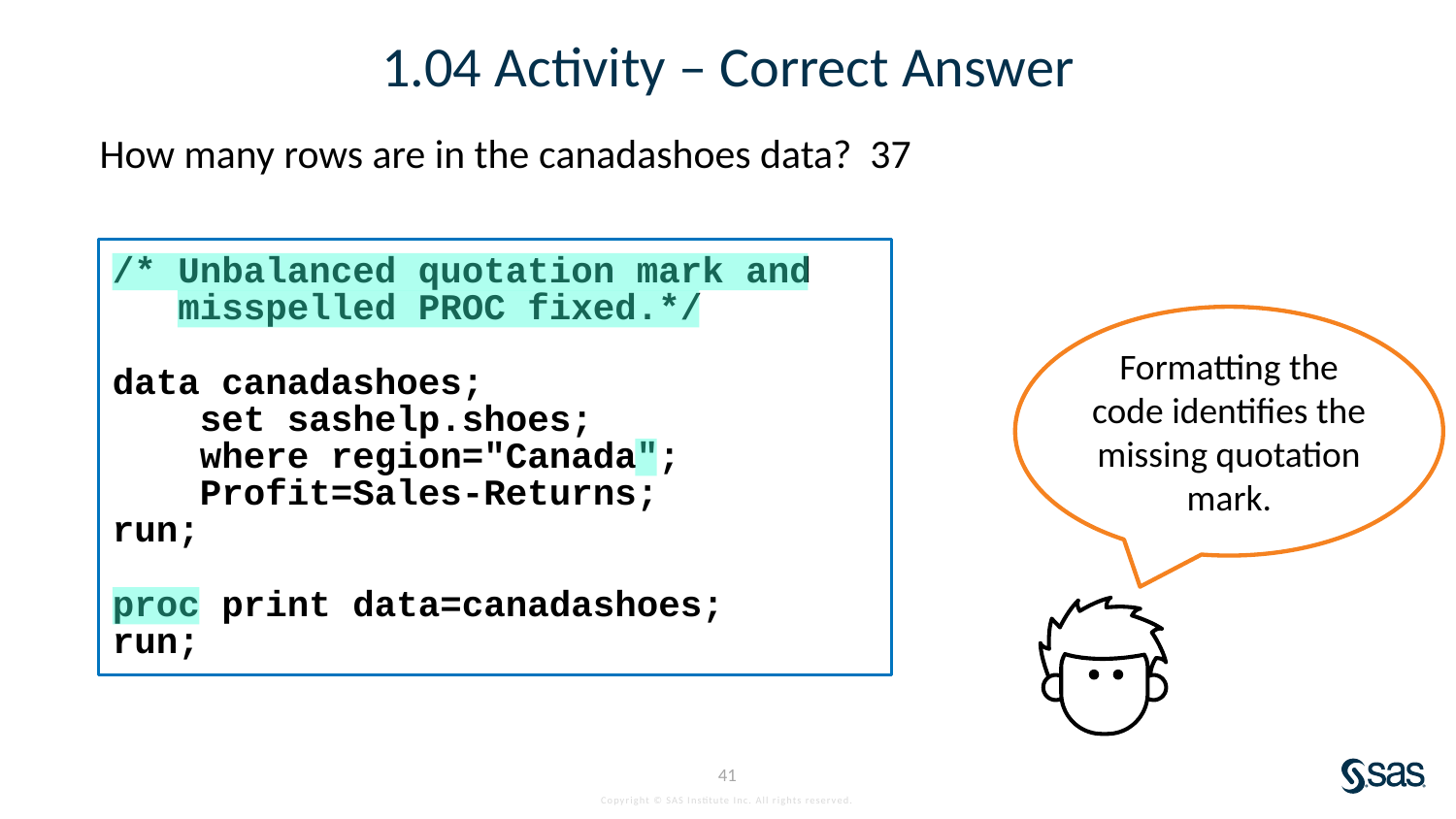

# 1.04 Activity – Correct Answer
How many rows are in the canadashoes data?  37
/* Unbalanced quotation mark and
   misspelled PROC fixed.*/

data canadashoes;
    set sashelp.shoes;
    where region="Canada";
    Profit=Sales-Returns;
run;

proc print data=canadashoes;
run;

Formatting the code identifies the missing quotation mark.